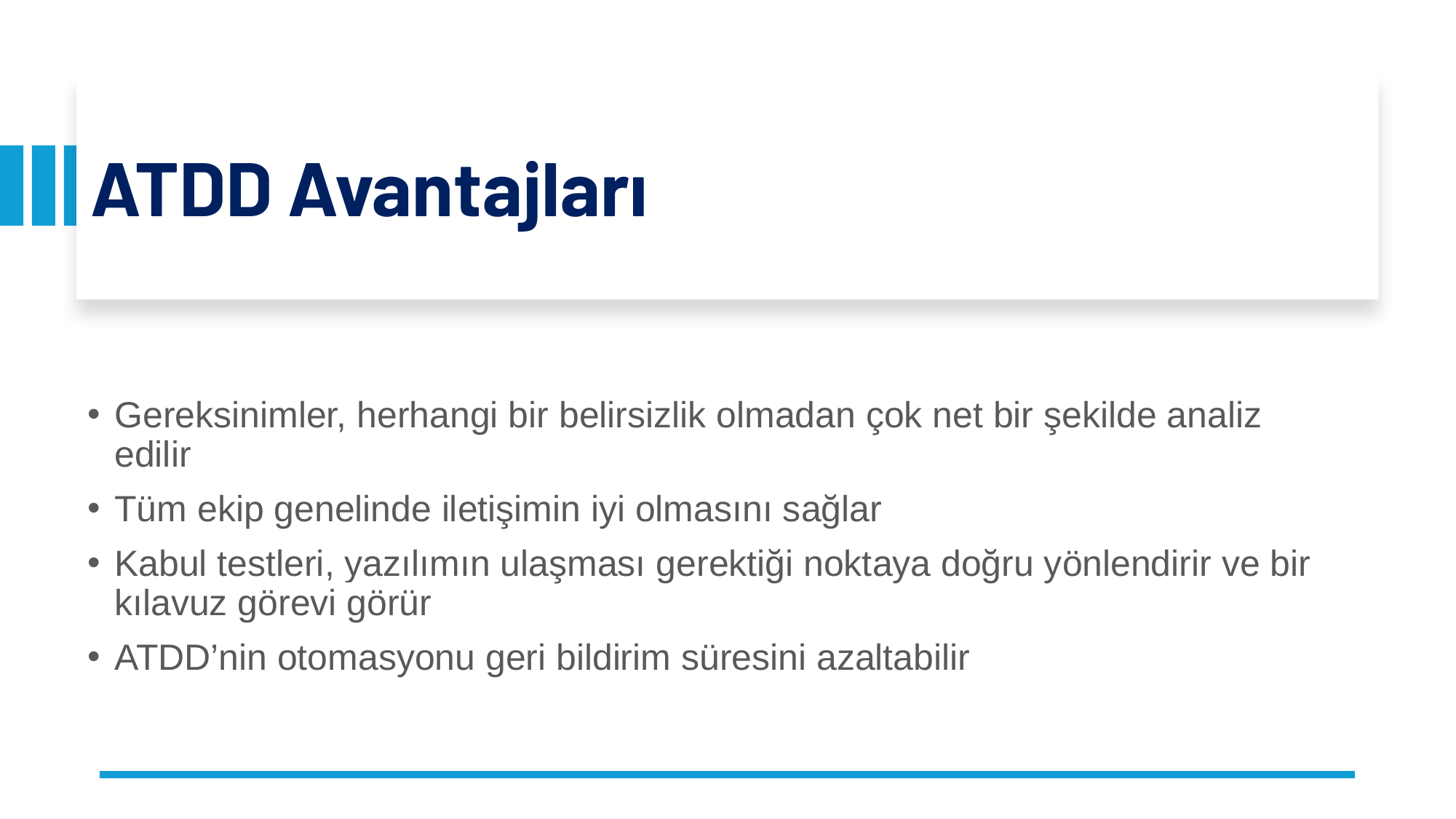

# ATDD Avantajları

Gereksinimler, herhangi bir belirsizlik olmadan çok net bir şekilde analiz edilir
Tüm ekip genelinde iletişimin iyi olmasını sağlar
Kabul testleri, yazılımın ulaşması gerektiği noktaya doğru yönlendirir ve bir kılavuz görevi görür
ATDD’nin otomasyonu geri bildirim süresini azaltabilir